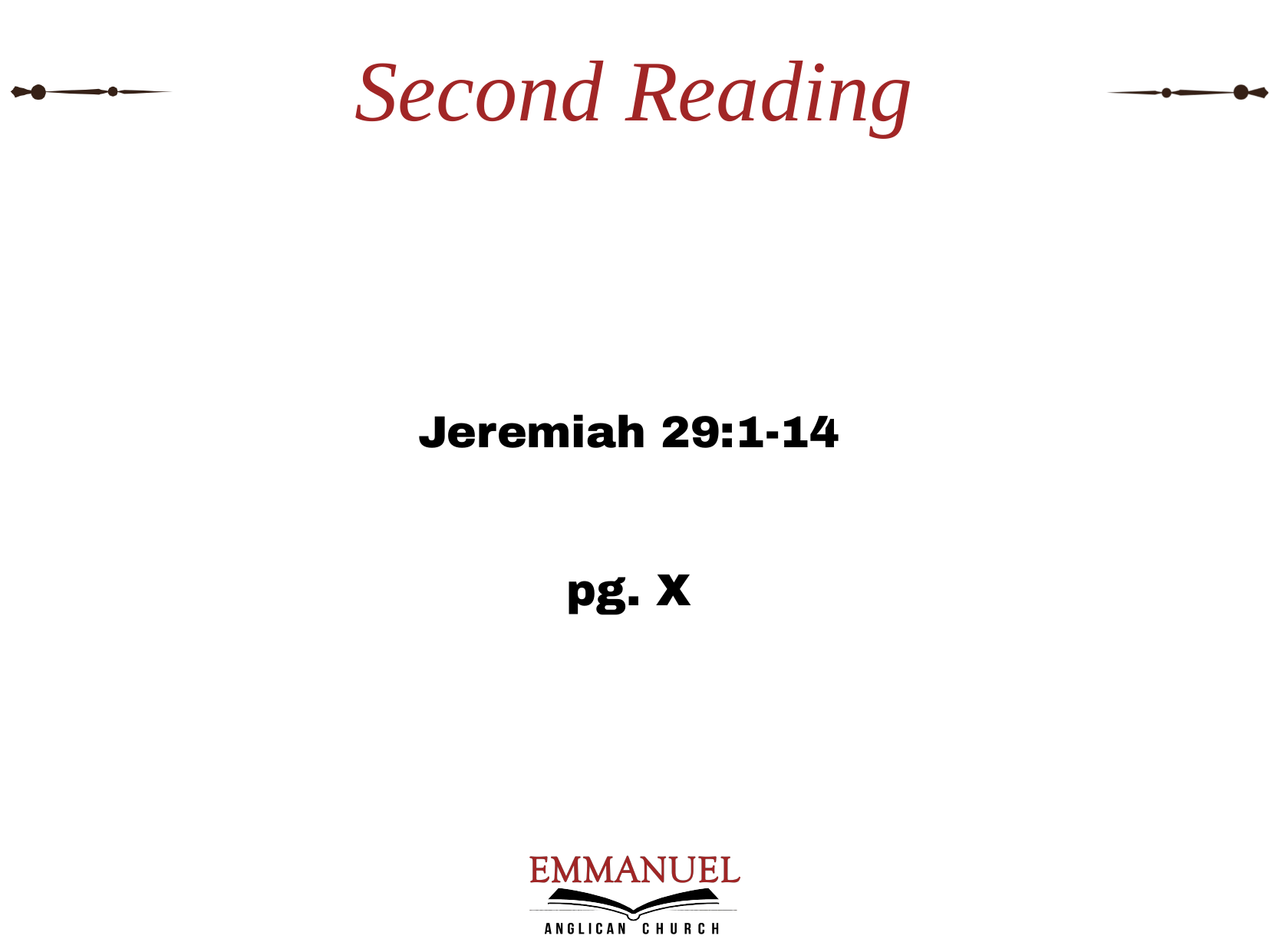

# Second Reading
Jeremiah 29:1-14

pg. X